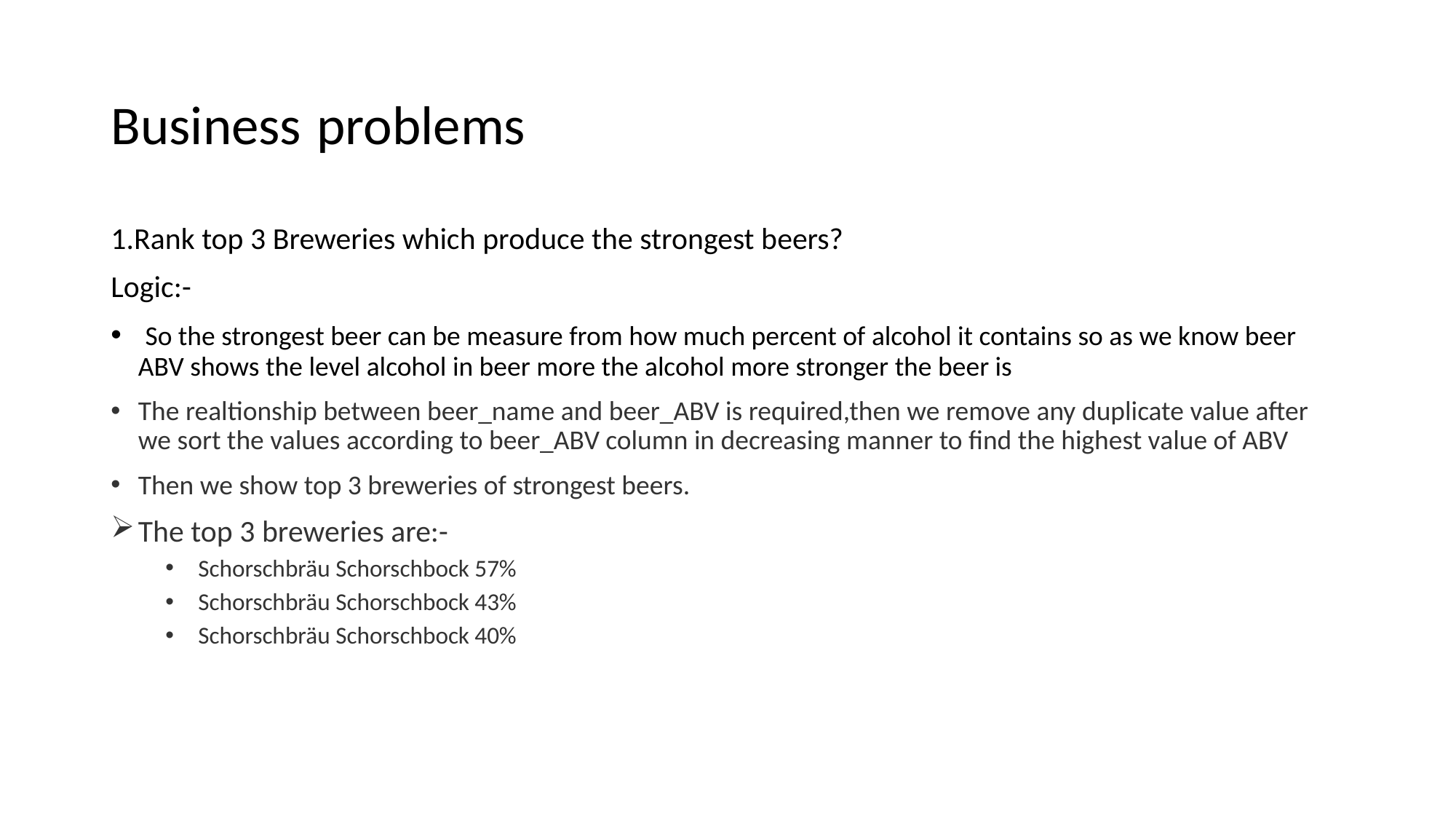

# Business problems
1.Rank top 3 Breweries which produce the strongest beers?
Logic:-
 So the strongest beer can be measure from how much percent of alcohol it contains so as we know beer ABV shows the level alcohol in beer more the alcohol more stronger the beer is
The realtionship between beer_name and beer_ABV is required,then we remove any duplicate value after we sort the values according to beer_ABV column in decreasing manner to find the highest value of ABV
Then we show top 3 breweries of strongest beers.
The top 3 breweries are:-
 Schorschbräu Schorschbock 57%
 Schorschbräu Schorschbock 43%
 Schorschbräu Schorschbock 40%